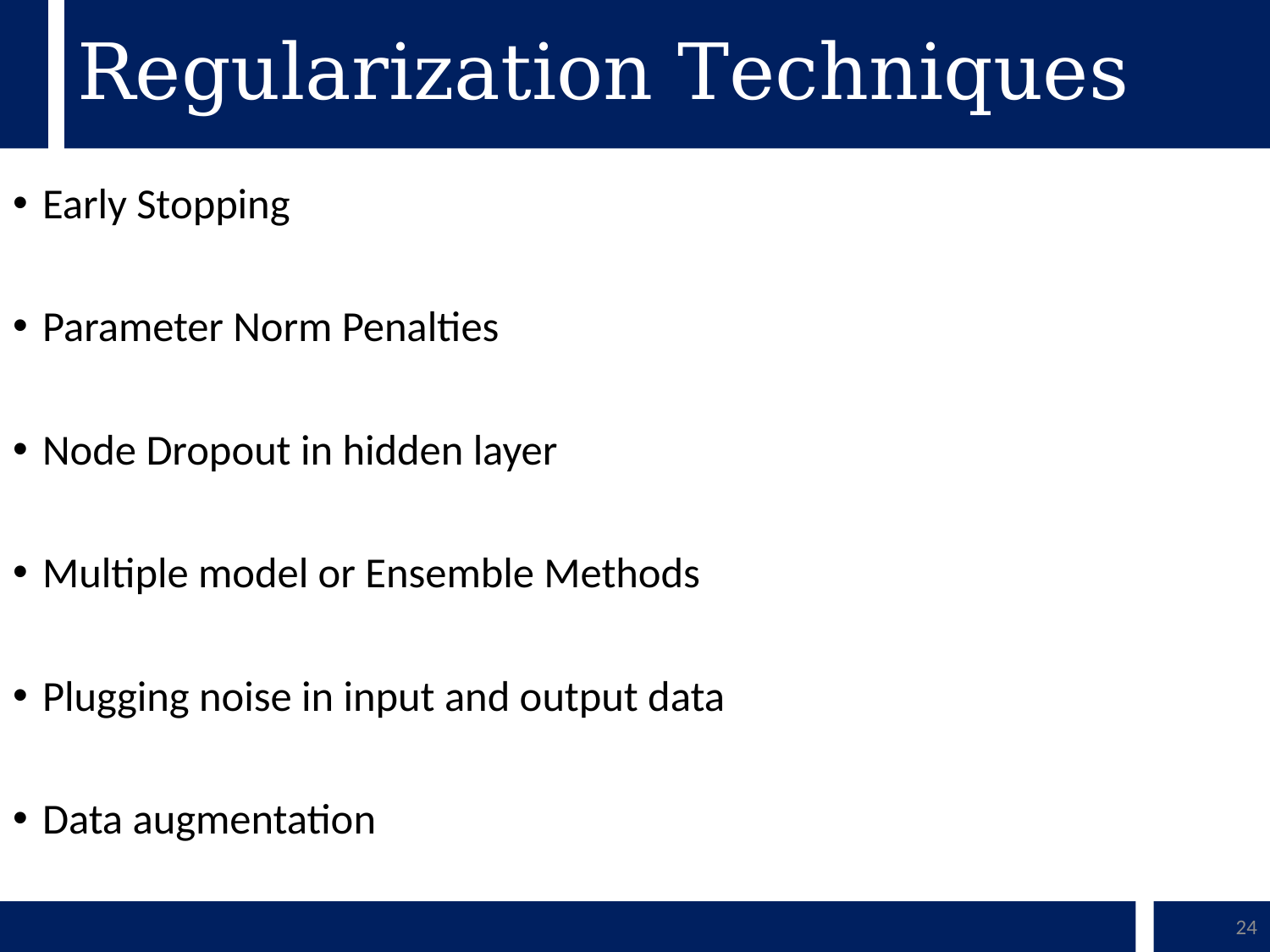

# Regularization Techniques
Early Stopping

Parameter Norm Penalties

Node Dropout in hidden layer

Multiple model or Ensemble Methods

Plugging noise in input and output data

Data augmentation

24